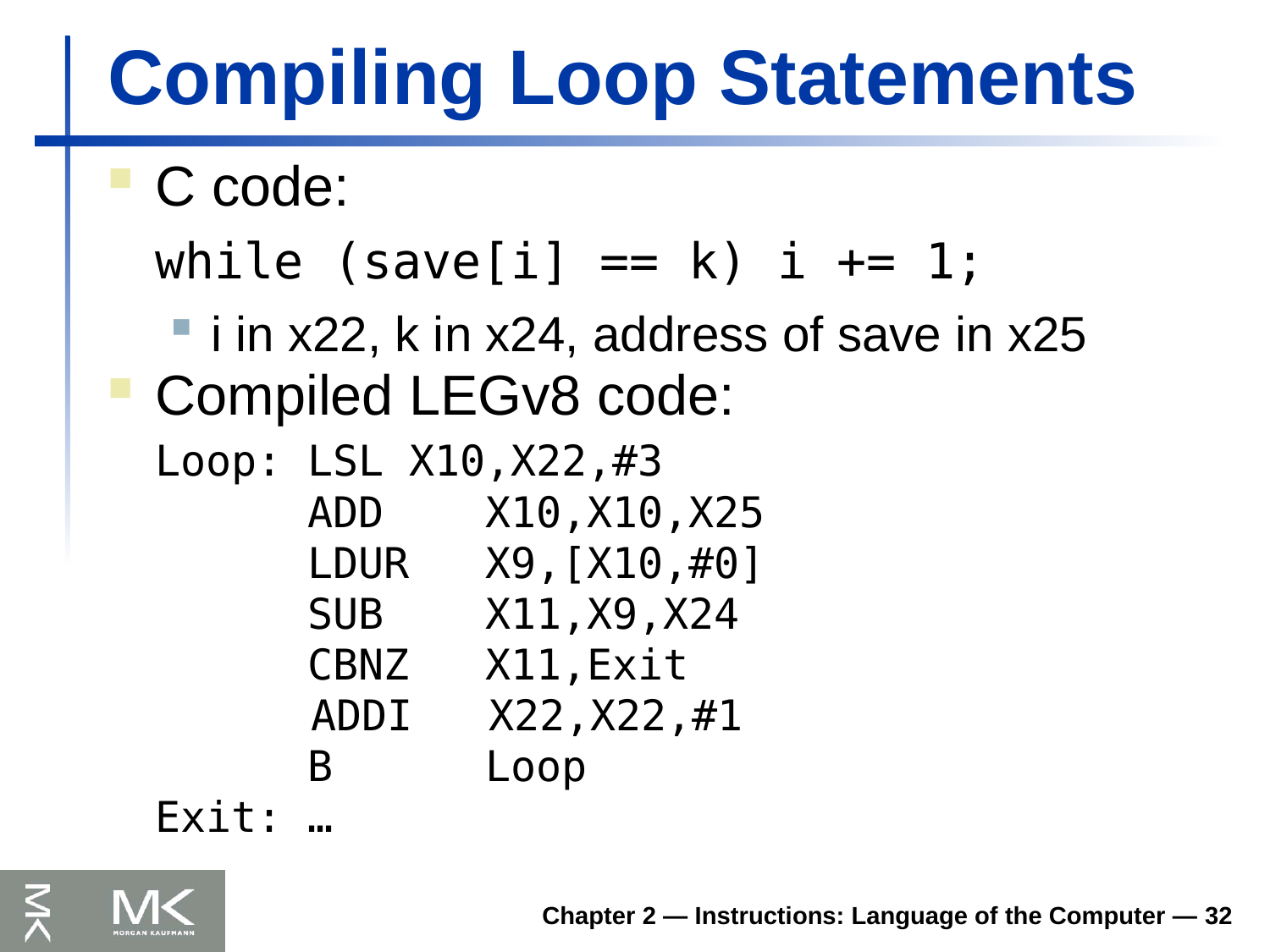

# Compiling Loop Statements
C code:
	while (save[i] == k) i += 1;
i in x22, k in x24, address of save in x25
Compiled LEGv8 code:
	Loop: LSL	X10,X22,#3
      ADD    X10,X10,X25
      LDUR   X9,[X10,#0]
      SUB    X11,X9,X24
      CBNZ   X11,Exit
        ADDI   X22,X22,#1
      B      Loop
Exit: …
Chapter 2 — Instructions: Language of the Computer — 32